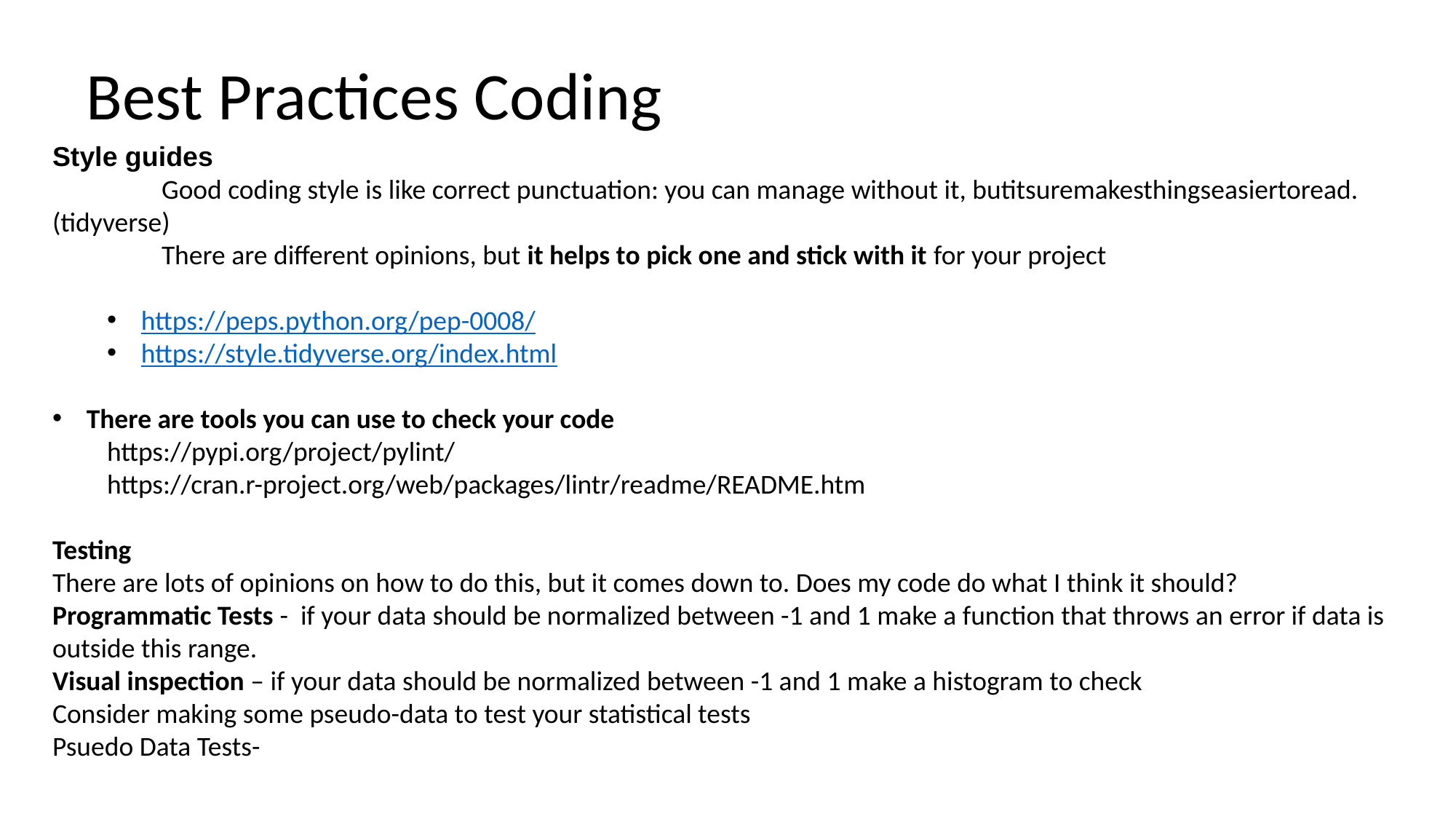

# Best Practices Coding
Style guides
	Good coding style is like correct punctuation: you can manage without it, butitsuremakesthingseasiertoread. (tidyverse)
	There are different opinions, but it helps to pick one and stick with it for your project

https://peps.python.org/pep-0008/
https://style.tidyverse.org/index.html

There are tools you can use to check your code
https://pypi.org/project/pylint/
https://cran.r-project.org/web/packages/lintr/readme/README.htm

Testing
There are lots of opinions on how to do this, but it comes down to. Does my code do what I think it should?
Programmatic Tests -  if your data should be normalized between -1 and 1 make a function that throws an error if data is outside this range.
Visual inspection – if your data should be normalized between -1 and 1 make a histogram to check
Consider making some pseudo-data to test your statistical tests
Psuedo Data Tests-